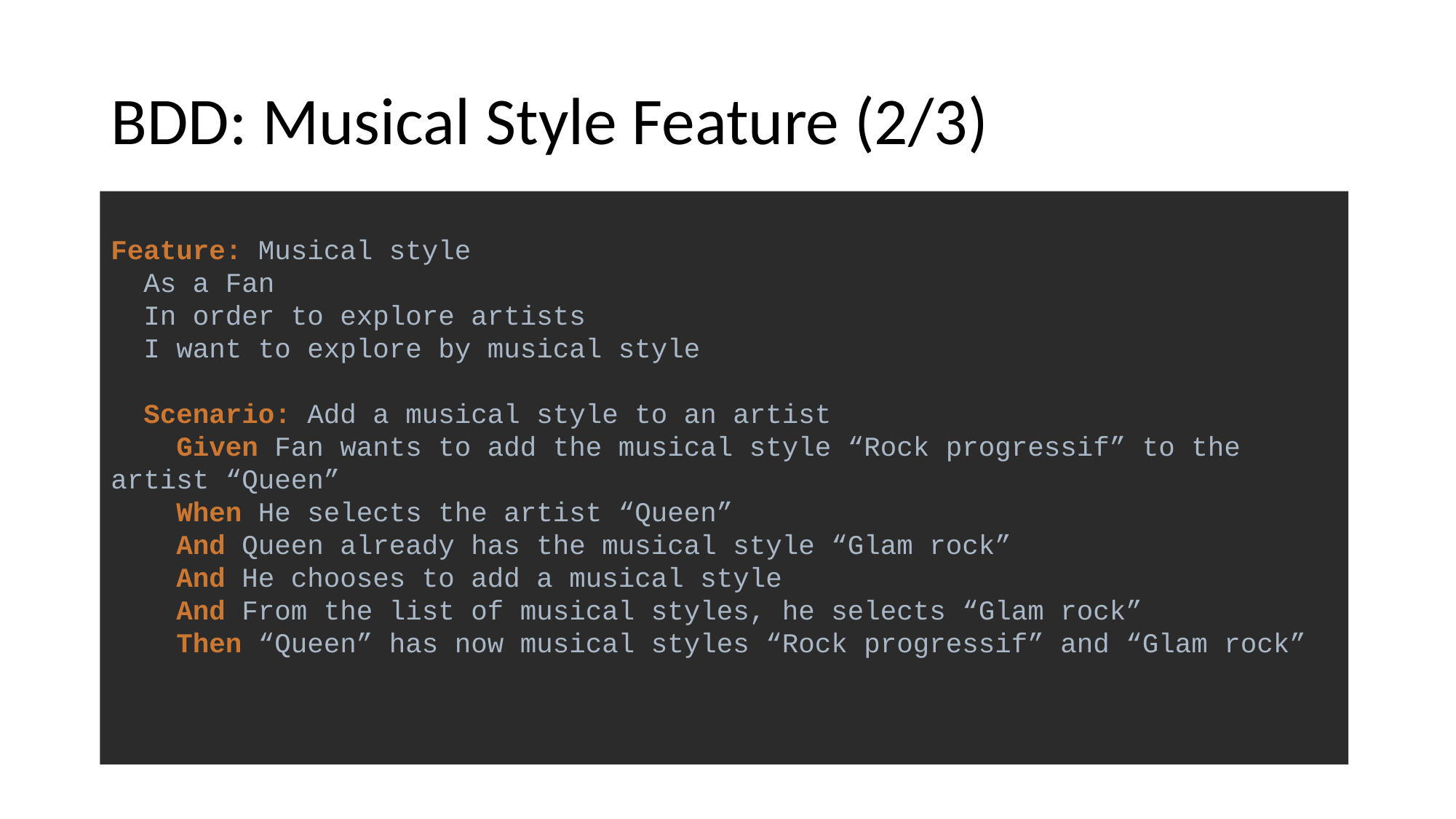

# BDD: Musical Style Feature (2/3)
Feature: Musical style
  As a Fan
  In order to explore artists
  I want to explore by musical style
  Scenario: Add a musical style to an artist
    Given Fan wants to add the musical style “Rock progressif” to the    artist “Queen”
    When He selects the artist “Queen”
    And Queen already has the musical style “Glam rock”
    And He chooses to add a musical style
    And From the list of musical styles, he selects “Glam rock”
    Then “Queen” has now musical styles “Rock progressif” and “Glam rock”